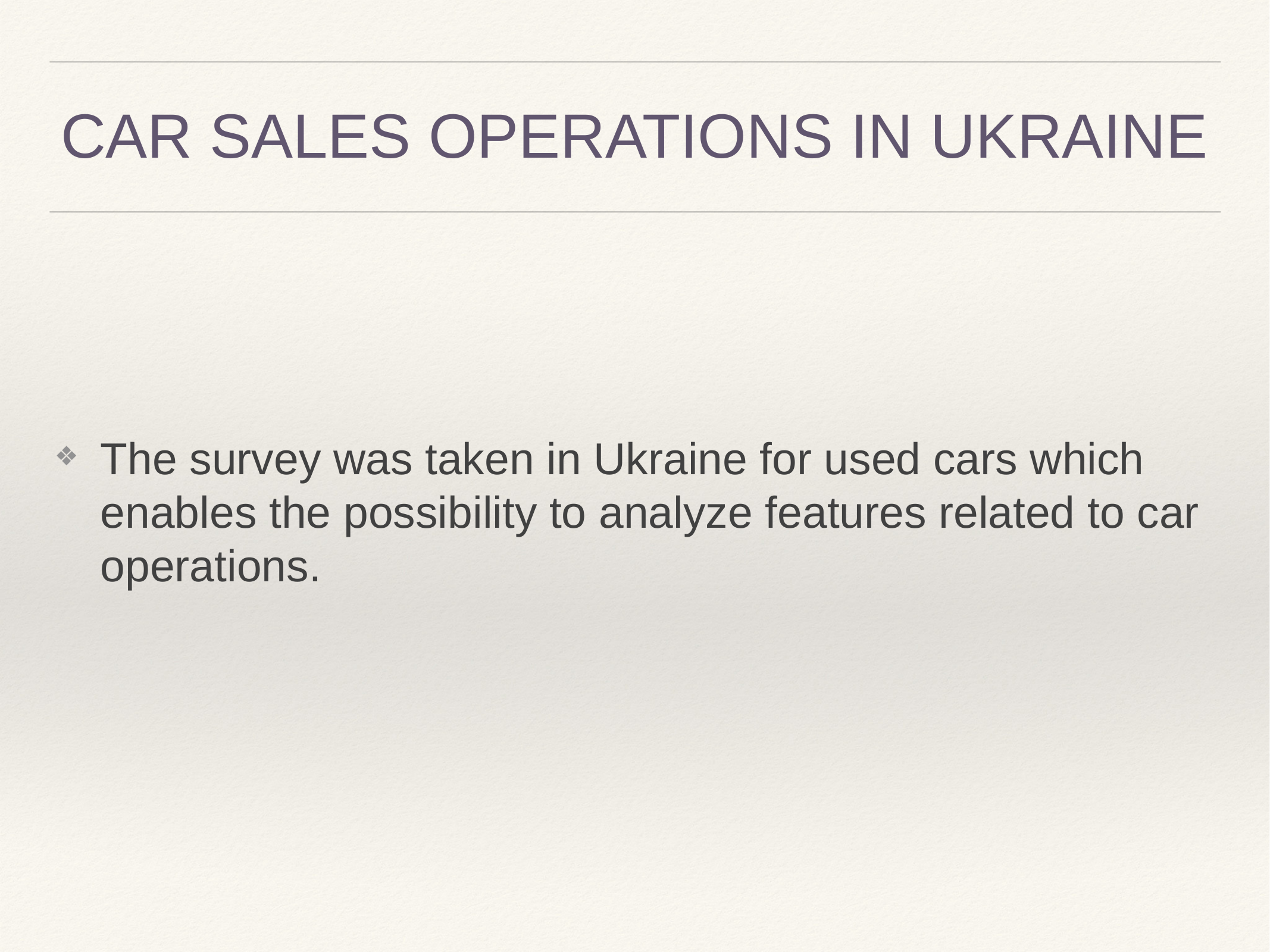

# CAR SALES OPERATIONS IN UKRAINE
The survey was taken in Ukraine for used cars which enables the possibility to analyze features related to car operations.